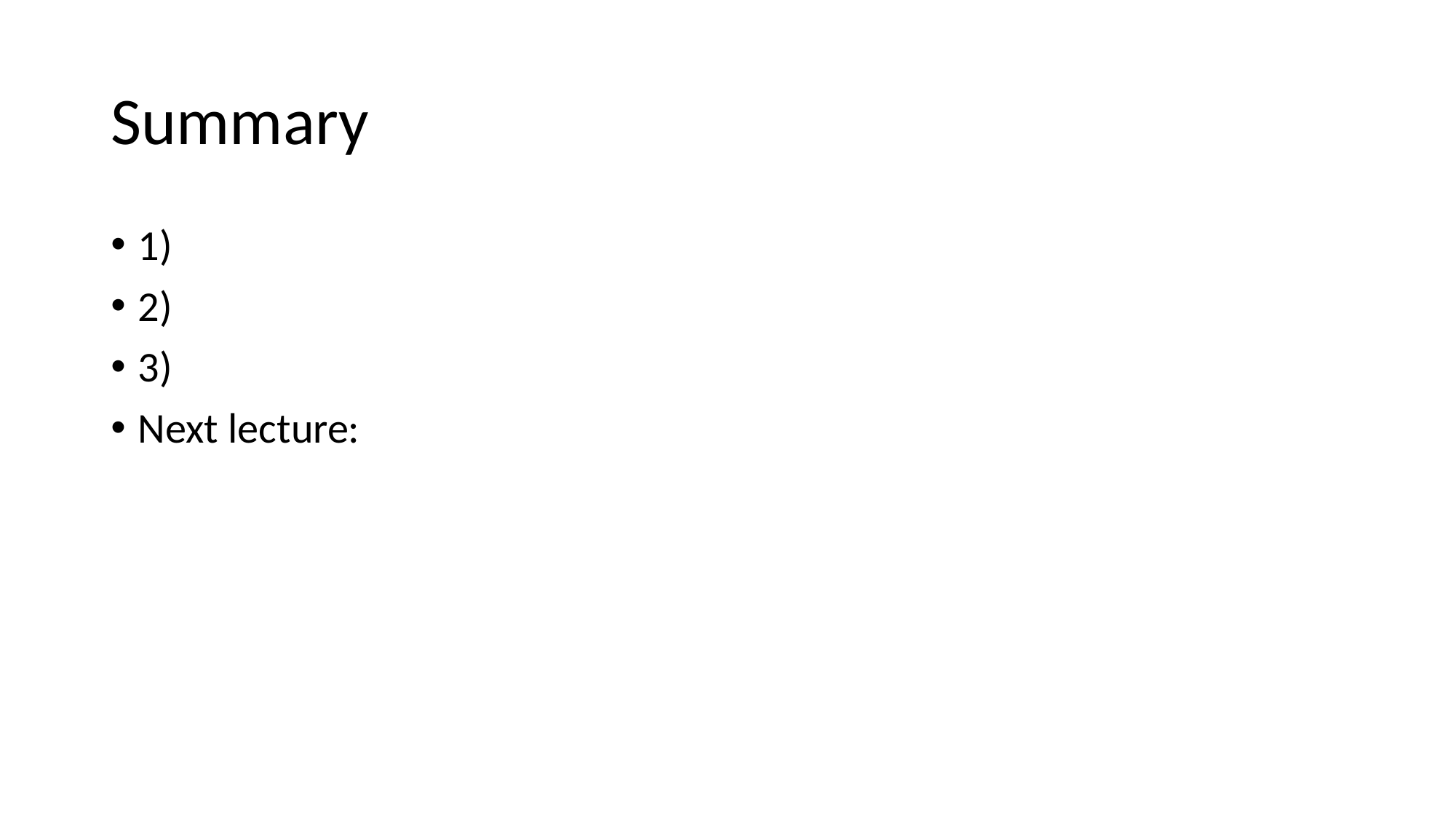

# Summary
1)
2)
3)
Next lecture: